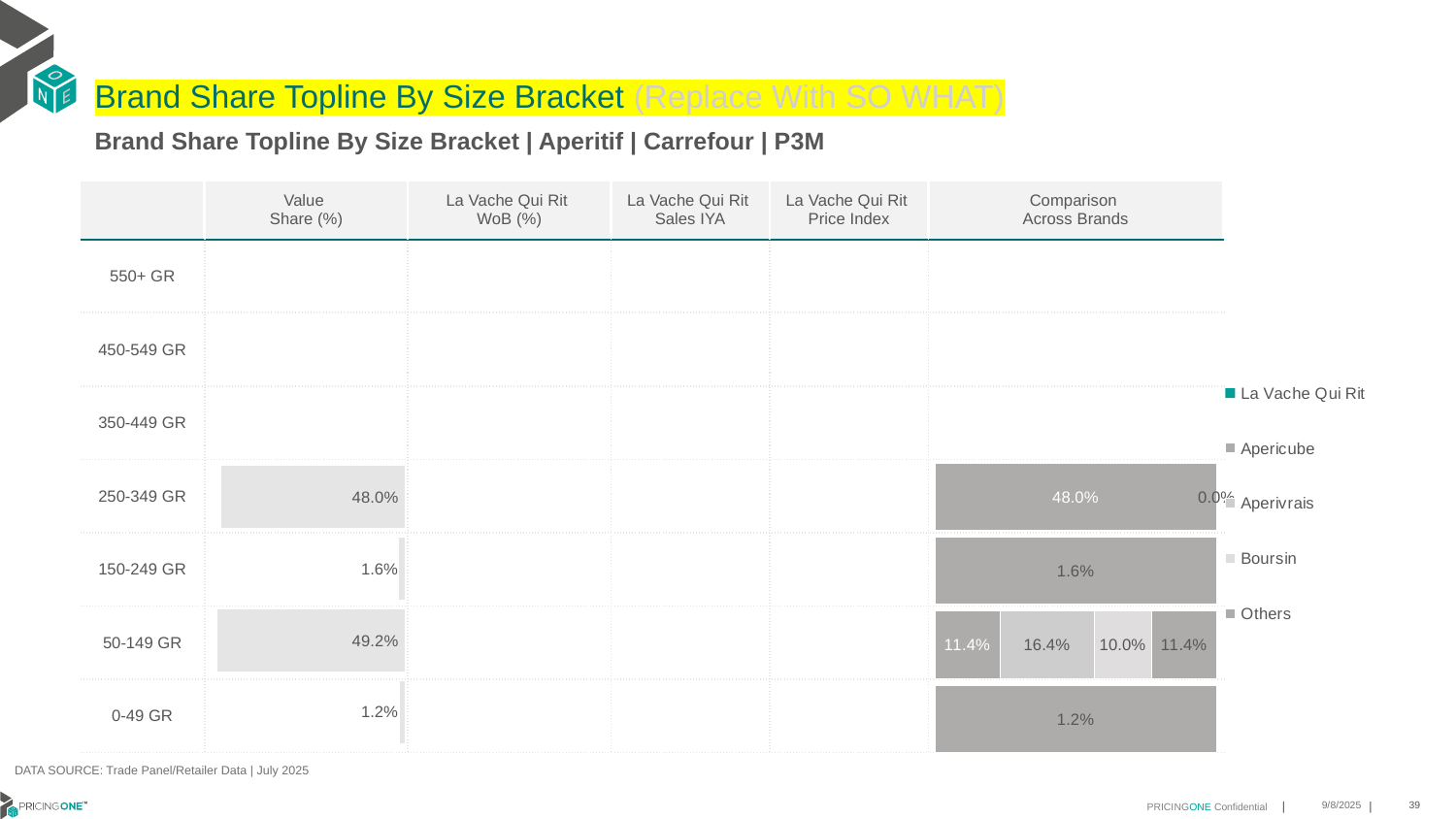

# Brand Share Topline By Size Bracket (Replace With SO WHAT)
Brand Share Topline By Size Bracket | Aperitif | Carrefour | P3M
|  | Value Share (%) | La Vache Qui Rit WoB (%) | La Vache Qui Rit Sales IYA | La Vache Qui Rit Price Index | Comparison Across Brands |
| --- | --- | --- | --- | --- | --- |
| 550+ GR |  |  |  |  |  |
| 450-549 GR |  |  |  |  |  |
| 350-449 GR |  |  |  |  |  |
| 250-349 GR |  |  |  |  |  |
| 150-249 GR |  |  |  |  |  |
| 50-149 GR |  |  |  |  |  |
| 0-49 GR |  |  |  |  |  |

### Chart

| Category | La Vache Qui Rit | Apericube | Aperivrais | Boursin | Others |
|---|---|---|---|---|---|
| 550+ GR | None | None | None | None | None |
| 450-549 GR | None | None | None | None | None |
| 350-449 GR | None | None | None | None | None |
| 250-349 GR | None | 0.47976649108206537 | None | None | 0.00041538577255202636 |
| 150-249 GR | None | None | None | None | 0.016386580516175055 |
| 50-149 GR | None | 0.11353327817502008 | 0.16429710758540036 | 0.10003110540656611 | 0.11375019107260274 |
| 0-49 GR | None | None | None | None | 0.011819860389618268 |

### Chart

| Category | Value Share |
|---|---|
|  | None |

### Chart

| Category | Brand WoB % |
|---|---|
|  | None |
DATA SOURCE: Trade Panel/Retailer Data | July 2025

9/8/2025
39